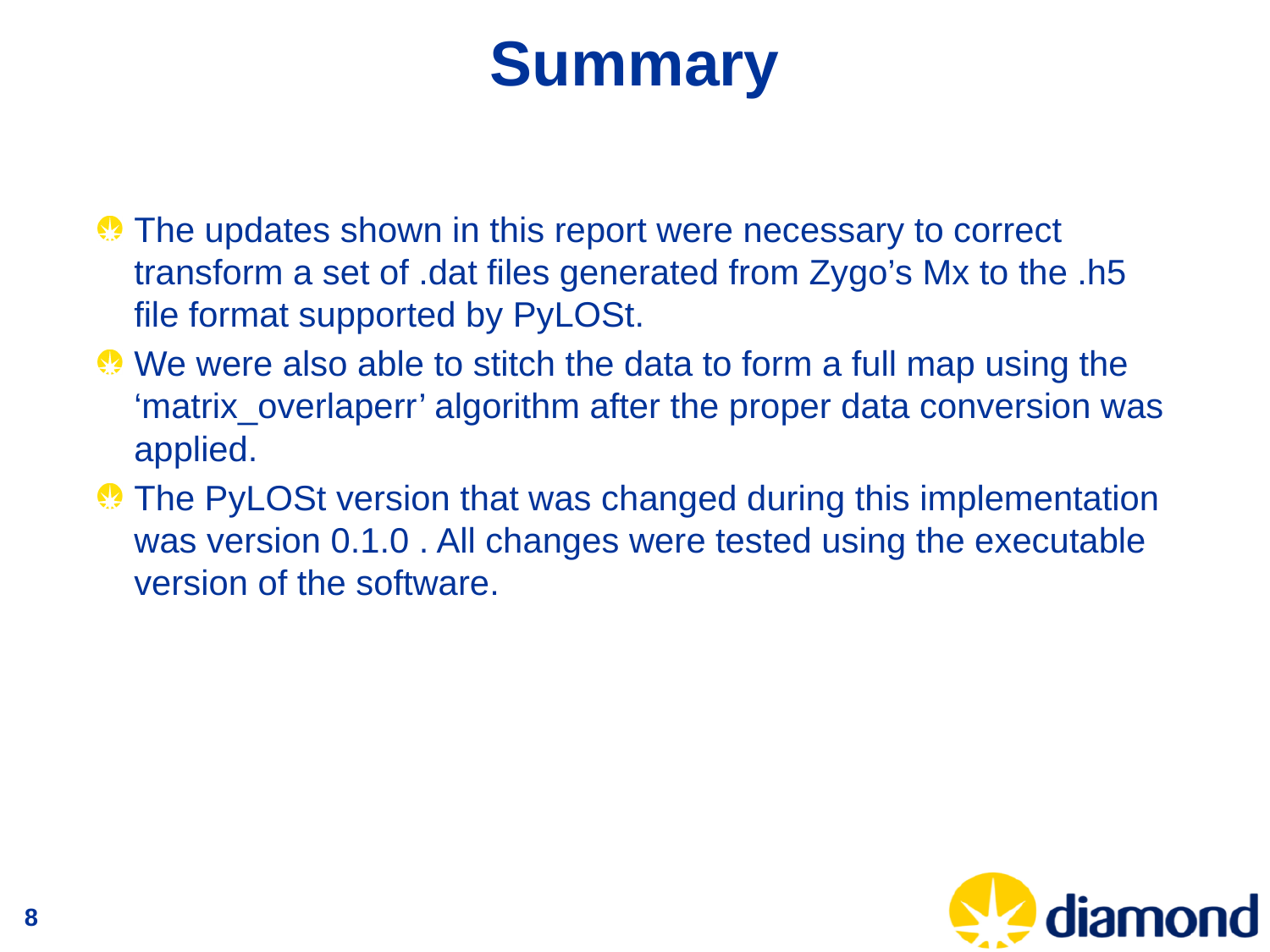

# Summary
The updates shown in this report were necessary to correct transform a set of .dat files generated from Zygo’s Mx to the .h5 file format supported by PyLOSt.
We were also able to stitch the data to form a full map using the ‘matrix_overlaperr’ algorithm after the proper data conversion was applied.
The PyLOSt version that was changed during this implementation was version 0.1.0 . All changes were tested using the executable version of the software.
8